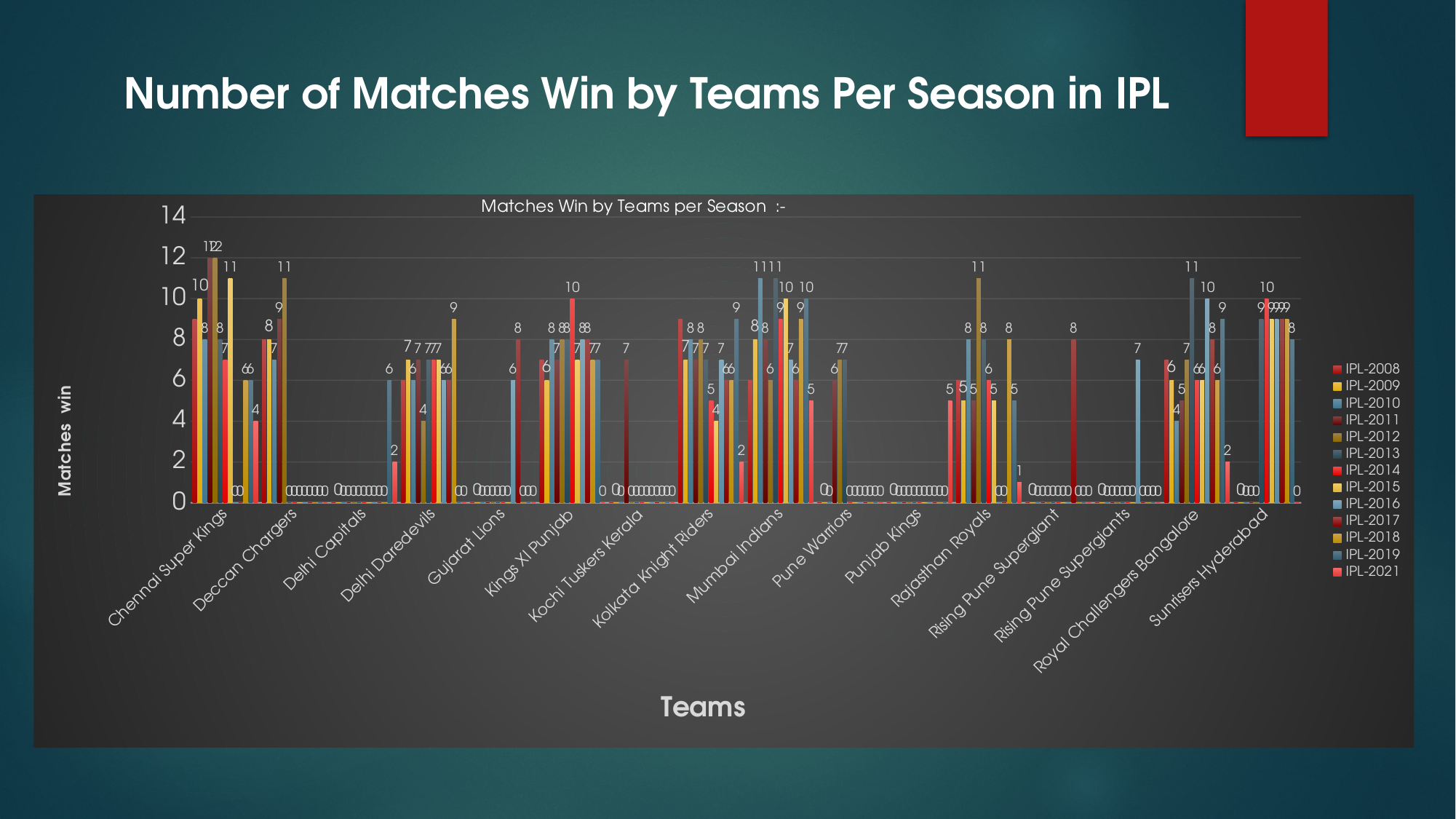

Number of Matches Win by Teams Per Season in IPL

### Chart

| Category | IPL-2008 | IPL-2009 | IPL-2010 | IPL-2011 | IPL-2012 | IPL-2013 | IPL-2014 | IPL-2015 | IPL-2016 | IPL-2017 | IPL-2018 | IPL-2019 | IPL-2021 |
|---|---|---|---|---|---|---|---|---|---|---|---|---|---|
| Chennai Super Kings | 9.0 | 10.0 | 8.0 | 12.0 | 12.0 | 8.0 | 7.0 | 11.0 | 0.0 | 0.0 | 6.0 | 6.0 | 4.0 |
| Deccan Chargers | 8.0 | 8.0 | 7.0 | 9.0 | 11.0 | 0.0 | 0.0 | 0.0 | 0.0 | 0.0 | 0.0 | 0.0 | 0.0 |
| Delhi Capitals | 0.0 | 0.0 | 0.0 | 0.0 | 0.0 | 0.0 | 0.0 | 0.0 | 0.0 | 0.0 | 0.0 | 6.0 | 2.0 |
| Delhi Daredevils | 6.0 | 7.0 | 6.0 | 7.0 | 4.0 | 7.0 | 7.0 | 7.0 | 6.0 | 6.0 | 9.0 | 0.0 | 0.0 |
| Gujarat Lions | 0.0 | 0.0 | 0.0 | 0.0 | 0.0 | 0.0 | 0.0 | 0.0 | 6.0 | 8.0 | 0.0 | 0.0 | 0.0 |
| Kings XI Punjab | 7.0 | 6.0 | 8.0 | 7.0 | 8.0 | 8.0 | 10.0 | 7.0 | 8.0 | 8.0 | 7.0 | 7.0 | 0.0 |
| Kochi Tuskers Kerala | 0.0 | 0.0 | 0.0 | 7.0 | 0.0 | 0.0 | 0.0 | 0.0 | 0.0 | 0.0 | 0.0 | 0.0 | 0.0 |
| Kolkata Knight Riders | 9.0 | 7.0 | 8.0 | 7.0 | 8.0 | 7.0 | 5.0 | 4.0 | 7.0 | 6.0 | 6.0 | 9.0 | 2.0 |
| Mumbai Indians | 6.0 | 8.0 | 11.0 | 8.0 | 6.0 | 11.0 | 9.0 | 10.0 | 7.0 | 6.0 | 9.0 | 10.0 | 5.0 |
| Pune Warriors | 0.0 | 0.0 | 0.0 | 6.0 | 7.0 | 7.0 | 0.0 | 0.0 | 0.0 | 0.0 | 0.0 | 0.0 | 0.0 |
| Punjab Kings | 0.0 | 0.0 | 0.0 | 0.0 | 0.0 | 0.0 | 0.0 | 0.0 | 0.0 | 0.0 | 0.0 | 0.0 | 5.0 |
| Rajasthan Royals | 6.0 | 5.0 | 8.0 | 5.0 | 11.0 | 8.0 | 6.0 | 5.0 | 0.0 | 0.0 | 8.0 | 5.0 | 1.0 |
| Rising Pune Supergiant | 0.0 | 0.0 | 0.0 | 0.0 | 0.0 | 0.0 | 0.0 | 0.0 | 0.0 | 8.0 | 0.0 | 0.0 | 0.0 |
| Rising Pune Supergiants | 0.0 | 0.0 | 0.0 | 0.0 | 0.0 | 0.0 | 0.0 | 0.0 | 7.0 | 0.0 | 0.0 | 0.0 | 0.0 |
| Royal Challengers Bangalore | 7.0 | 6.0 | 4.0 | 5.0 | 7.0 | 11.0 | 6.0 | 6.0 | 10.0 | 8.0 | 6.0 | 9.0 | 2.0 |
| Sunrisers Hyderabad | 0.0 | 0.0 | 0.0 | 0.0 | 0.0 | 9.0 | 10.0 | 9.0 | 9.0 | 9.0 | 9.0 | 8.0 | 0.0 |